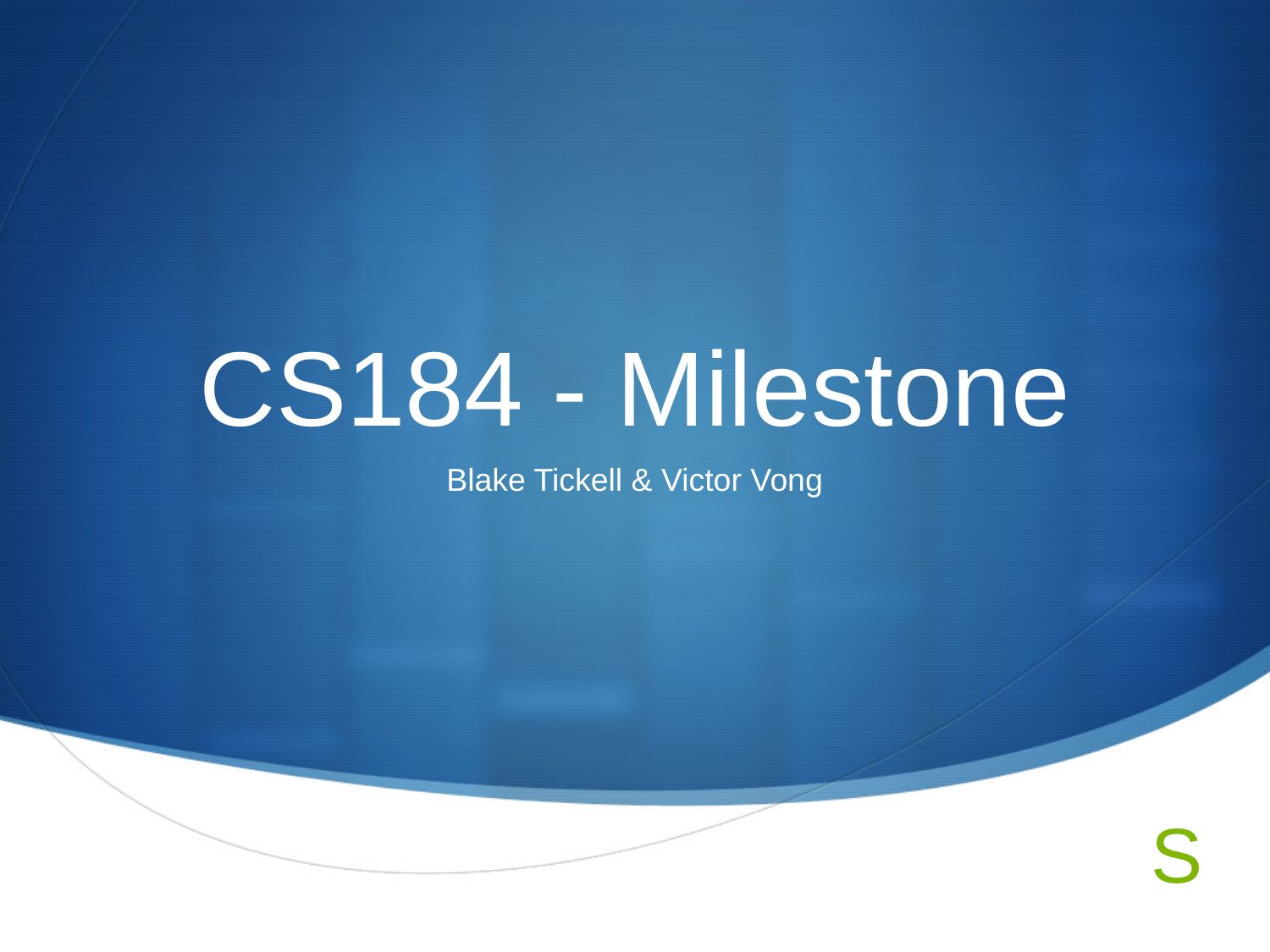

# CS184 - Milestone
Blake Tickell & Victor Vong